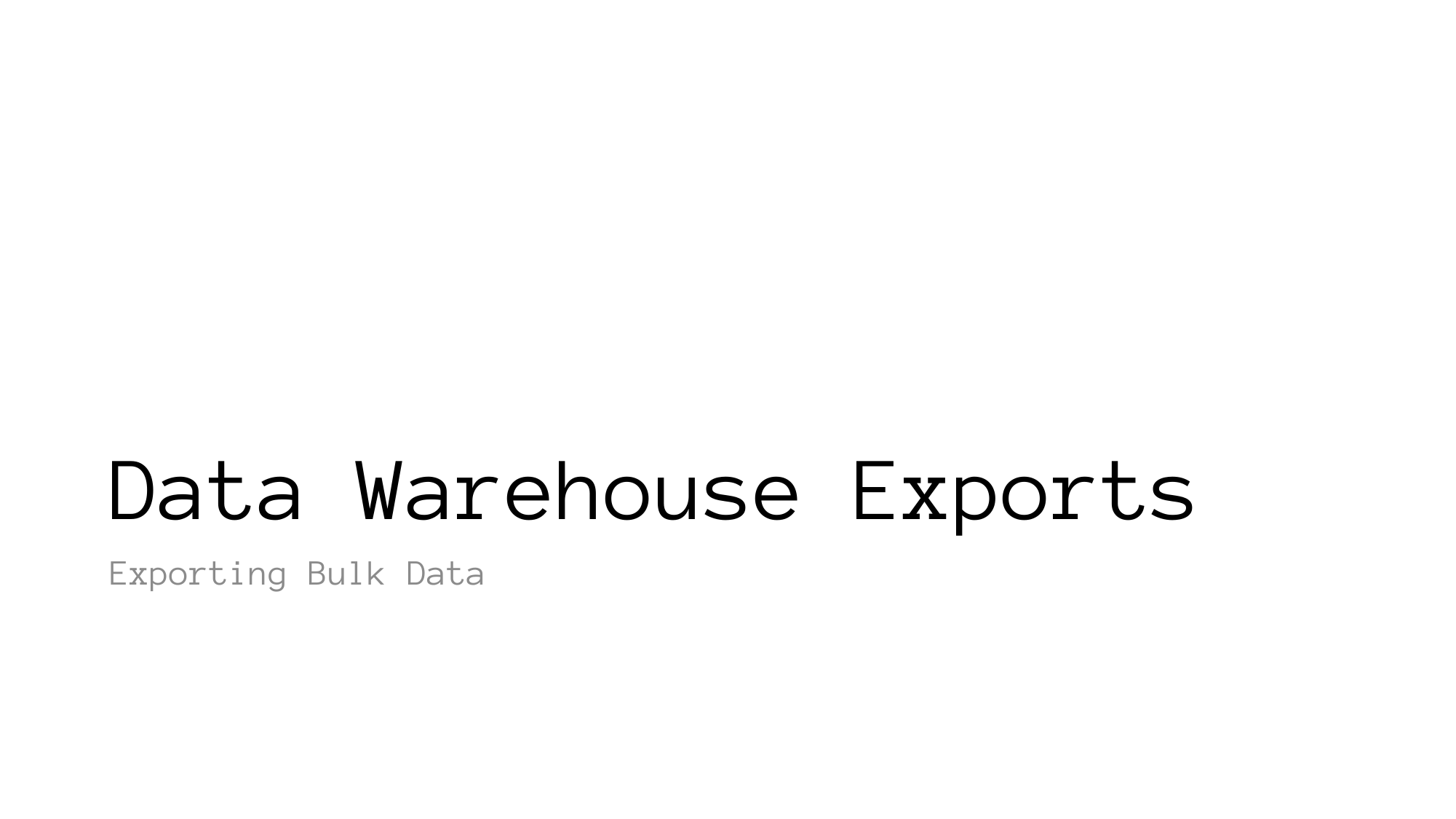

# Data Warehouse Exports
Exporting Bulk Data